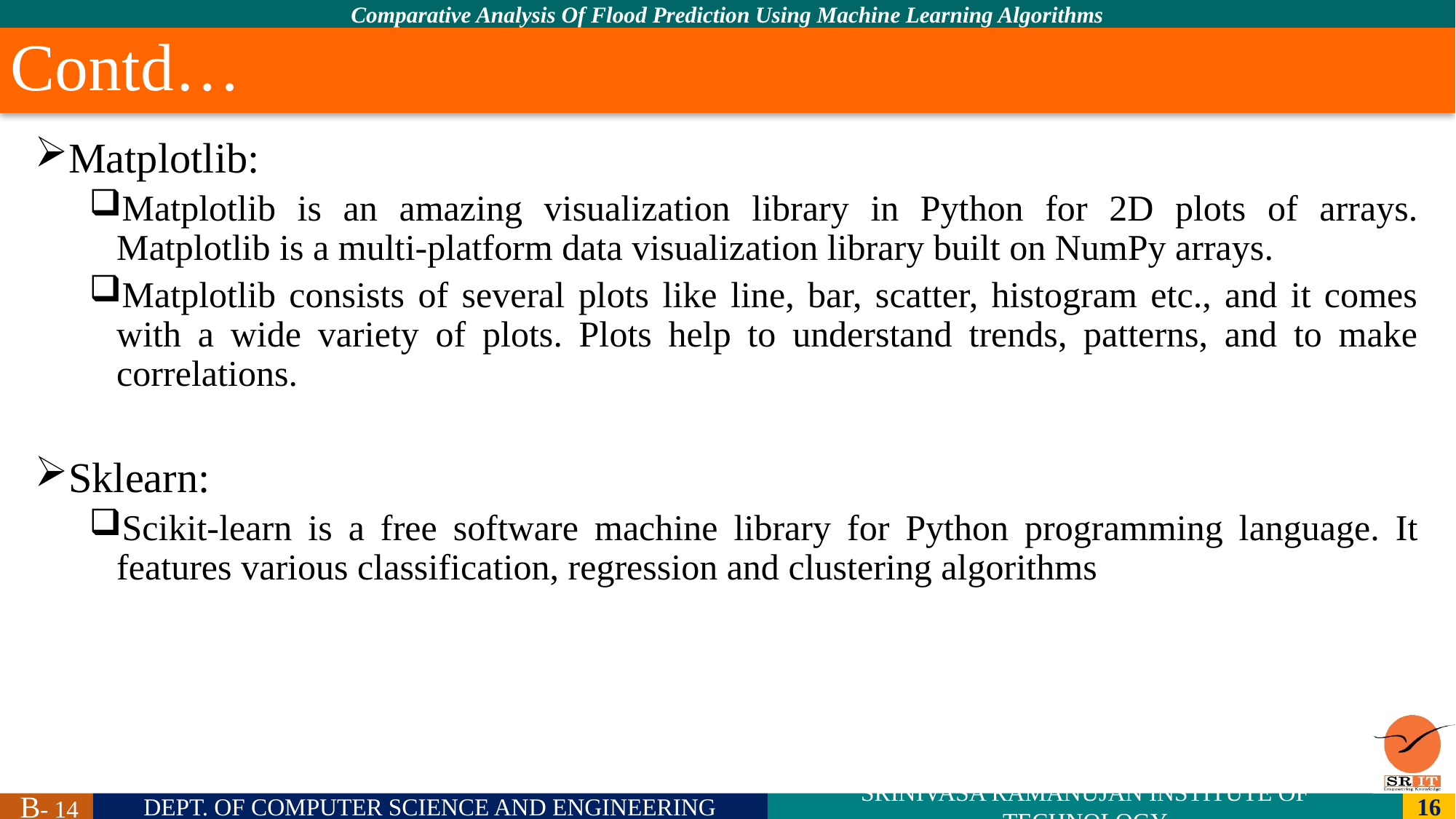

# Contd…
Matplotlib:
Matplotlib is an amazing visualization library in Python for 2D plots of arrays. Matplotlib is a multi-platform data visualization library built on NumPy arrays.
Matplotlib consists of several plots like line, bar, scatter, histogram etc., and it comes with a wide variety of plots. Plots help to understand trends, patterns, and to make correlations.

Sklearn:
Scikit-learn is a free software machine library for Python programming language. It features various classification, regression and clustering algorithms